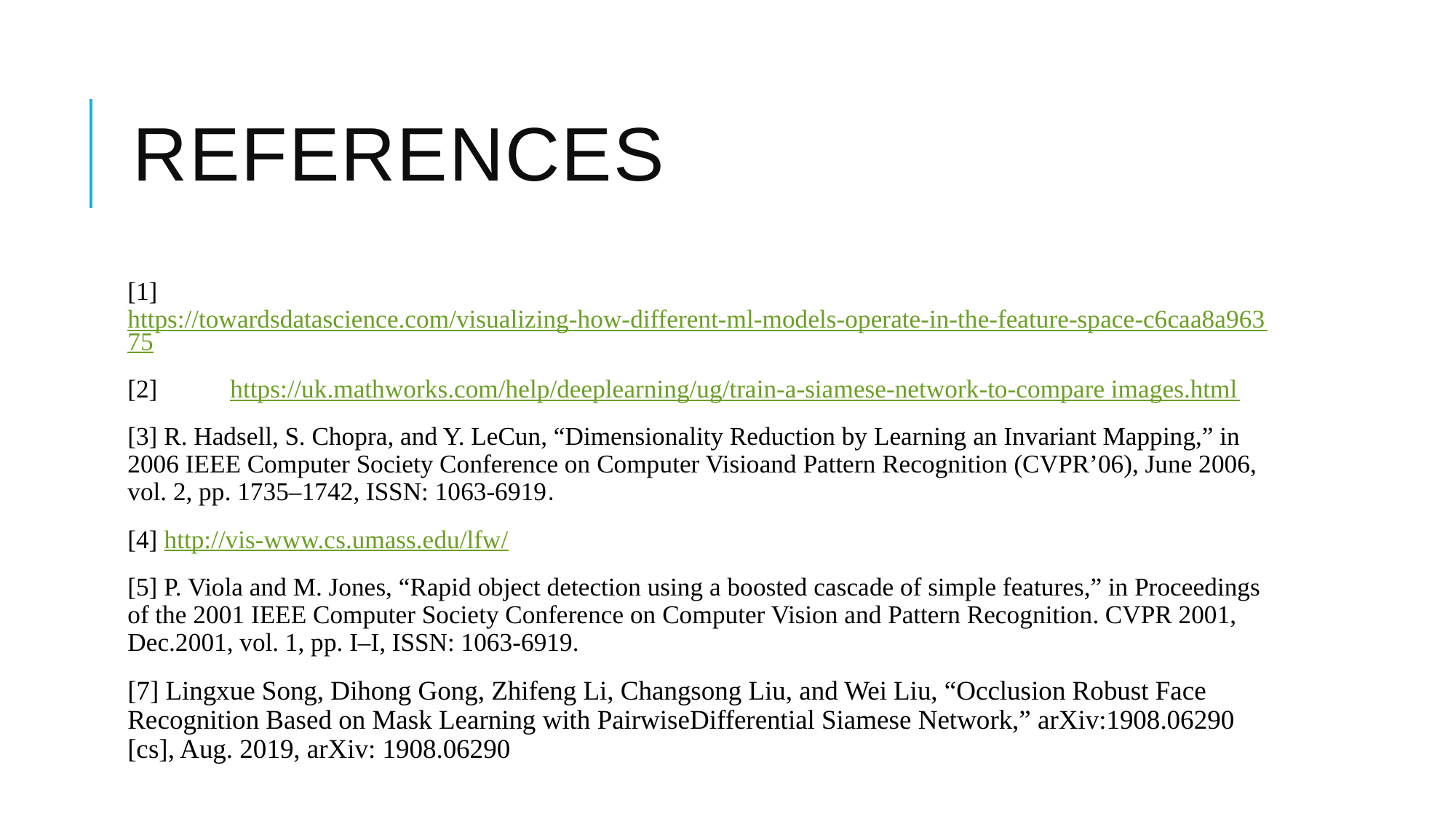

# References
[1]    https://towardsdatascience.com/visualizing-how-different-ml-models-operate-in-the-feature-space-c6caa8a96375
[2]	https://uk.mathworks.com/help/deeplearning/ug/train-a-siamese-network-to-compare images.html
[3] R. Hadsell, S. Chopra, and Y. LeCun, “Dimensionality Reduction by Learning an Invariant Mapping,” in 2006 IEEE Computer Society Conference on Computer Visioand Pattern Recognition (CVPR’06), June 2006, vol. 2, pp. 1735–1742, ISSN: 1063-6919.
[4] http://vis-www.cs.umass.edu/lfw/
[5] P. Viola and M. Jones, “Rapid object detection using a boosted cascade of simple features,” in Proceedings of the 2001 IEEE Computer Society Conference on Computer Vision and Pattern Recognition. CVPR 2001, Dec.2001, vol. 1, pp. I–I, ISSN: 1063-6919.
[7] Lingxue Song, Dihong Gong, Zhifeng Li, Changsong Liu, and Wei Liu, “Occlusion Robust Face Recognition Based on Mask Learning with PairwiseDifferential Siamese Network,” arXiv:1908.06290 [cs], Aug. 2019, arXiv: 1908.06290